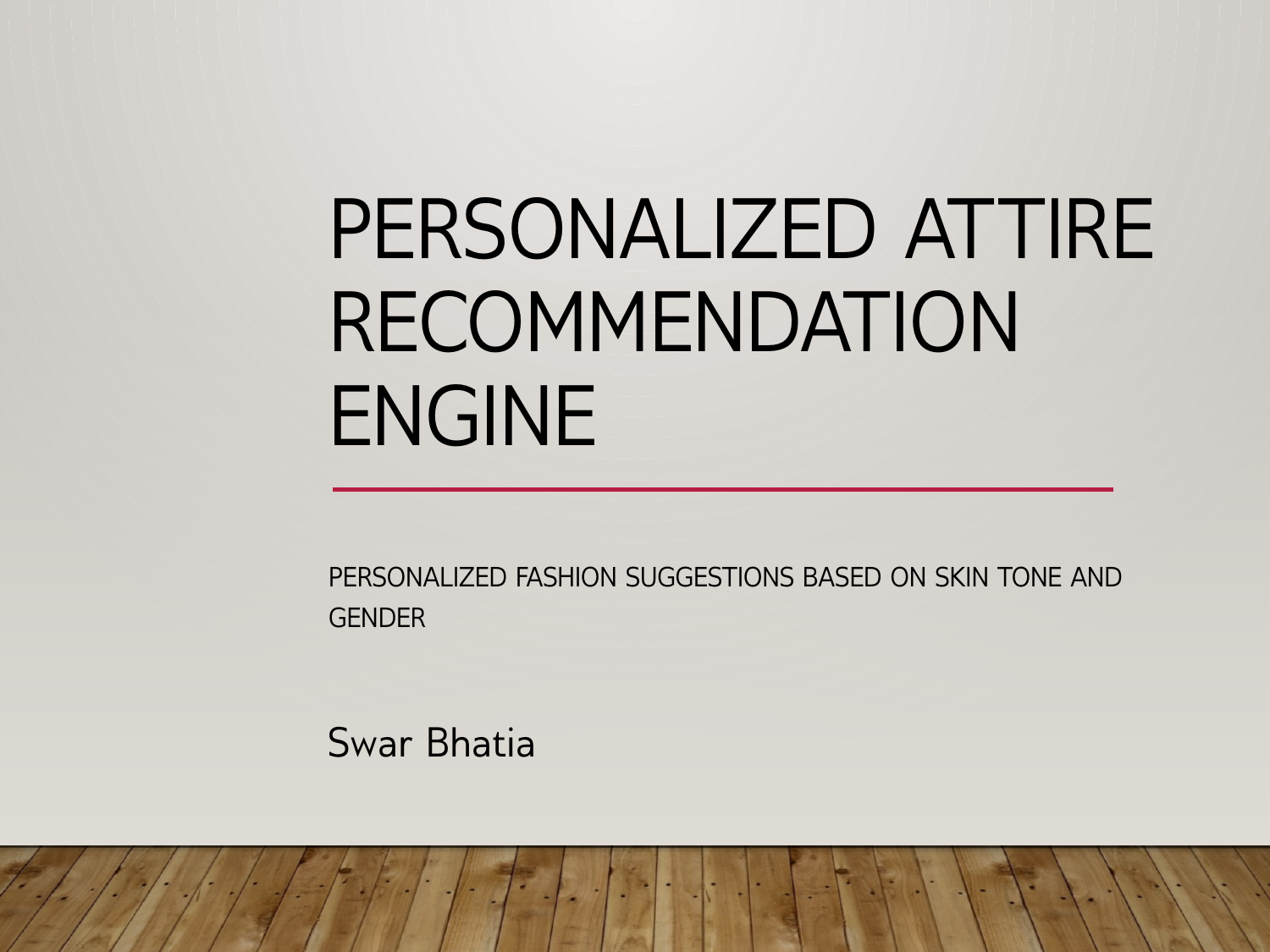

# Personalized Attire Recommendation Engine
Personalized Fashion Suggestions Based on Skin Tone and Gender

Swar Bhatia